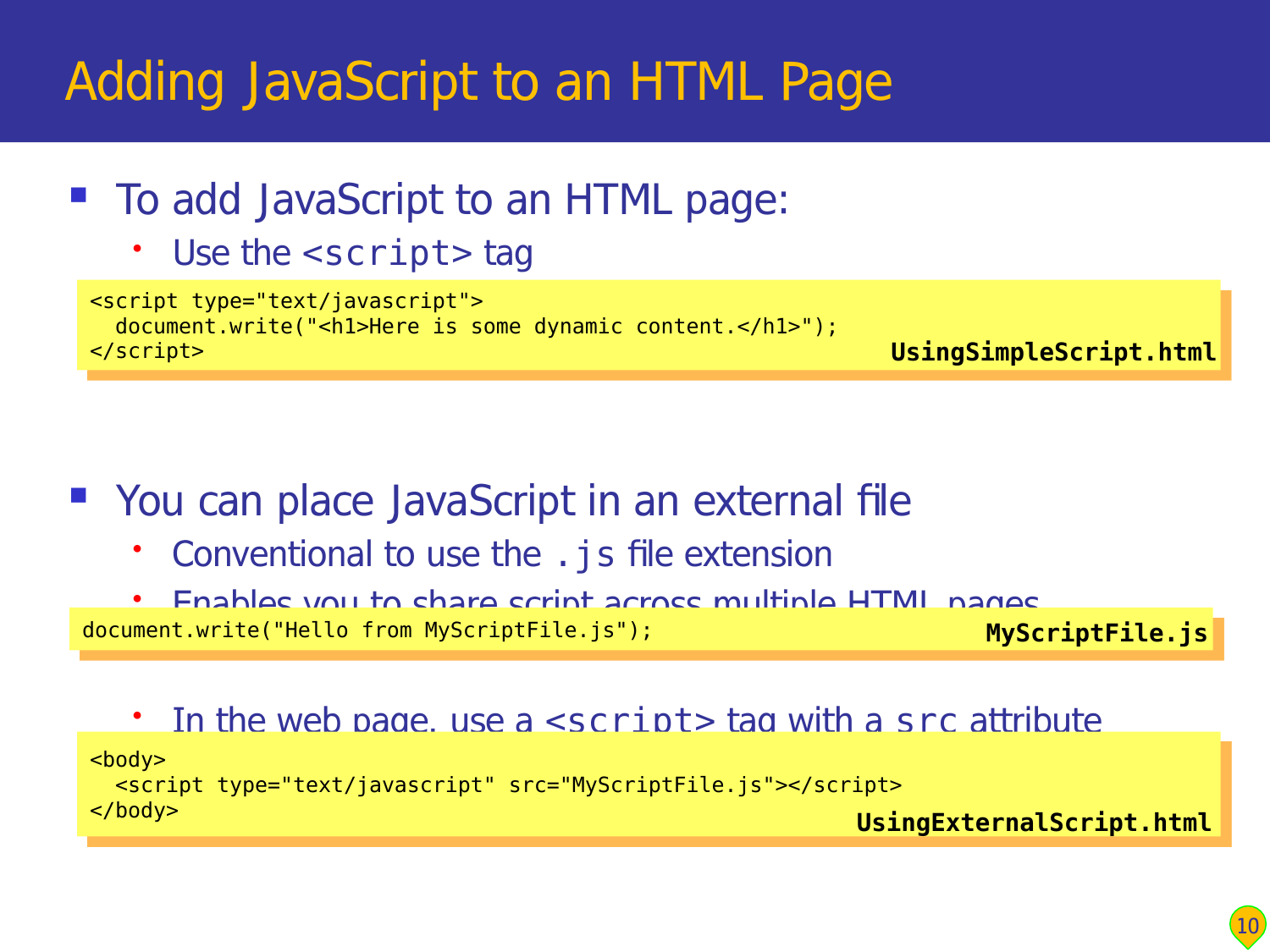

# Adding JavaScript to an HTML Page
To add JavaScript to an HTML page:
Use the <script> tag

You can place JavaScript in an external file
Conventional to use the .js file extension
Enables you to share script across multiple HTML pages

In the web page, use a <script> tag with a src attribute
<script type="text/javascript">
  document.write("<h1>Here is some dynamic content.</h1>");
</script>
UsingSimpleScript.html
document.write("Hello from MyScriptFile.js");
MyScriptFile.js
<body>
  <script type="text/javascript" src="MyScriptFile.js"></script>
</body>
UsingExternalScript.html
10